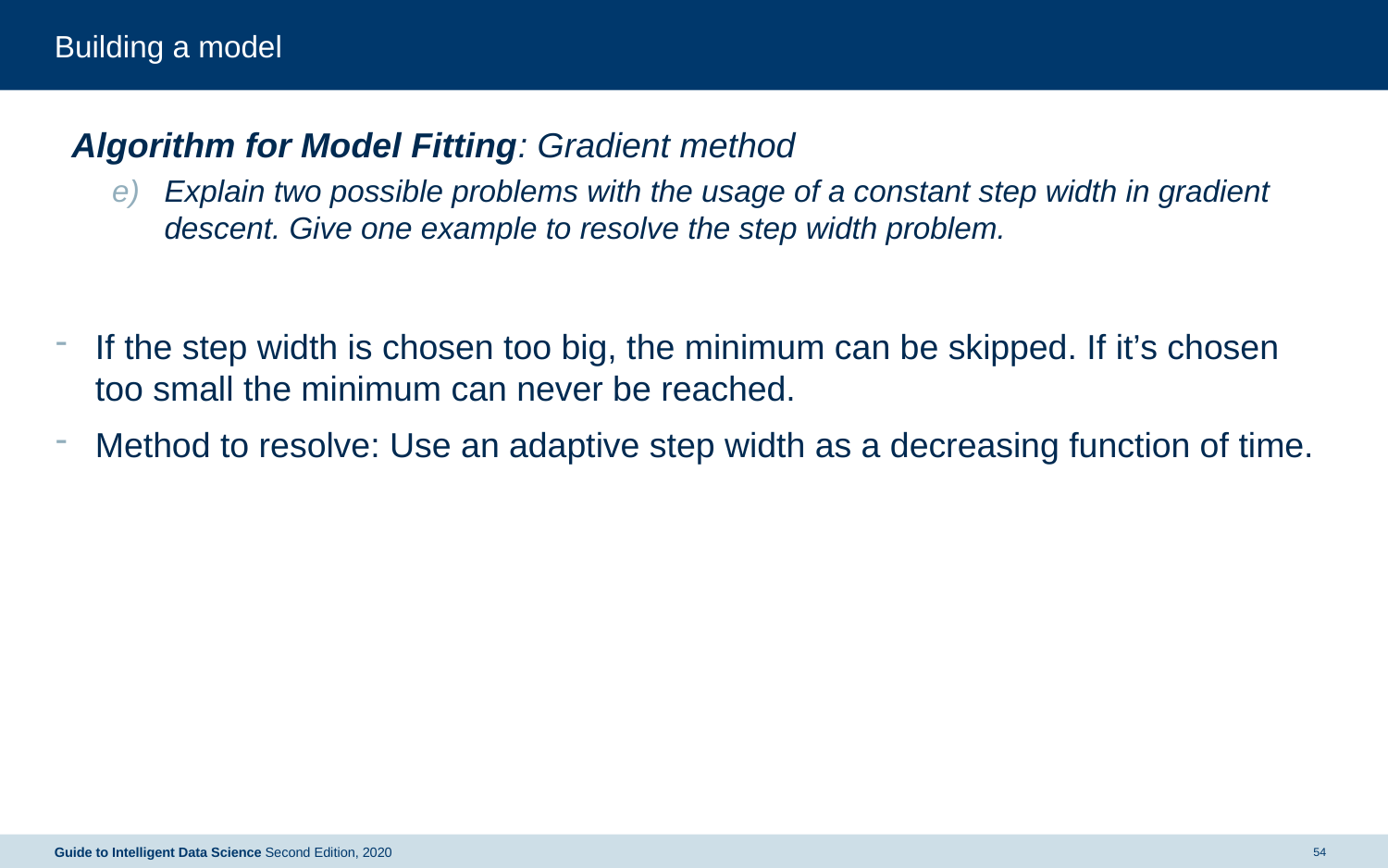

# Building a model
Algorithm for Model Fitting: Gradient method
Explain two possible problems with the usage of a constant step width in gradient descent. Give one example to resolve the step width problem.
If the step width is chosen too big, the minimum can be skipped. If it’s chosen too small the minimum can never be reached.
Method to resolve: Use an adaptive step width as a decreasing function of time.
Guide to Intelligent Data Science Second Edition, 2020
54